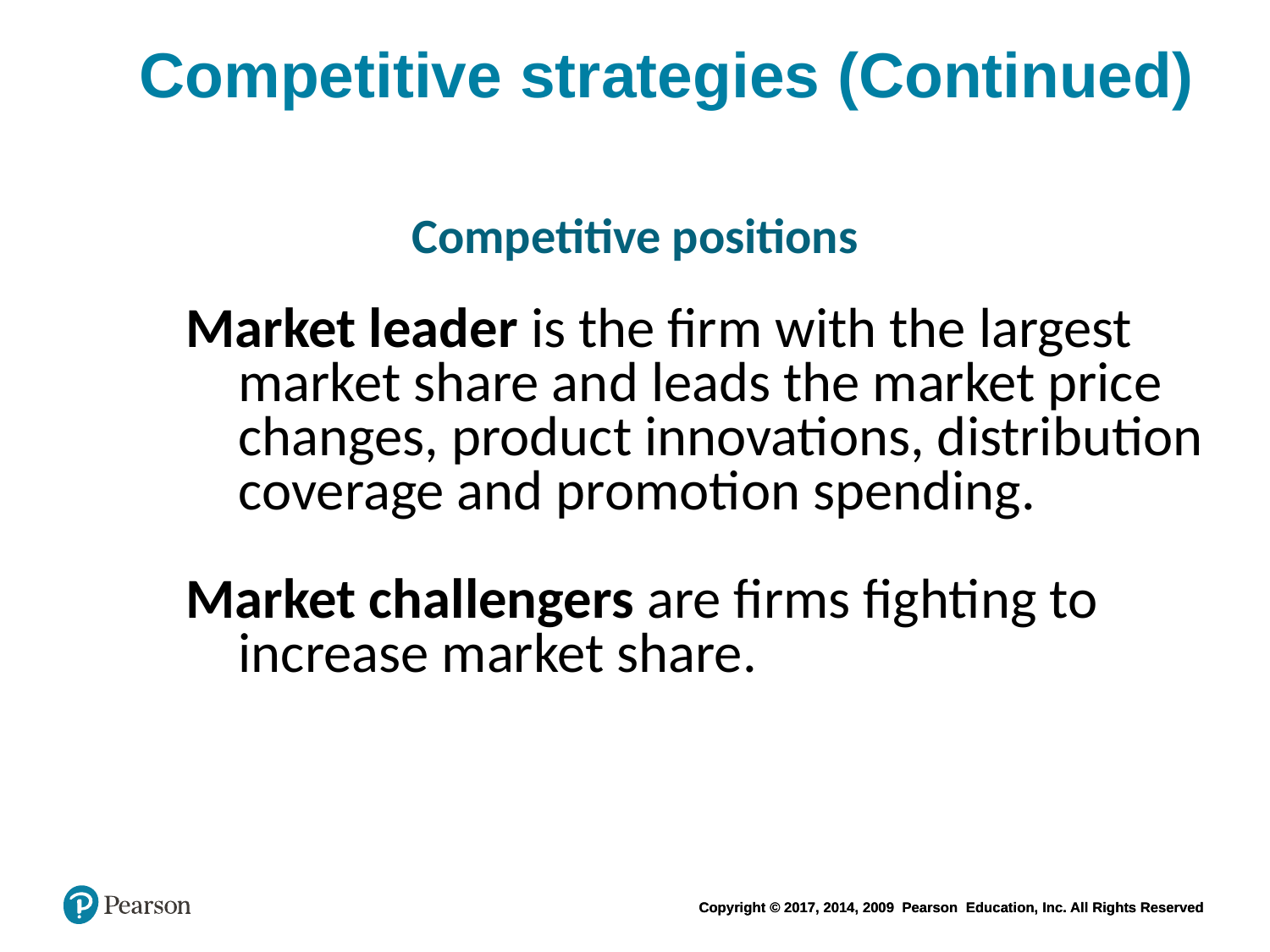

# Competitive strategies (Continued)
Competitive positions

Market leader is the firm with the largest market share and leads the market price changes, product innovations, distribution coverage and promotion spending.

Market challengers are firms fighting to increase market share.